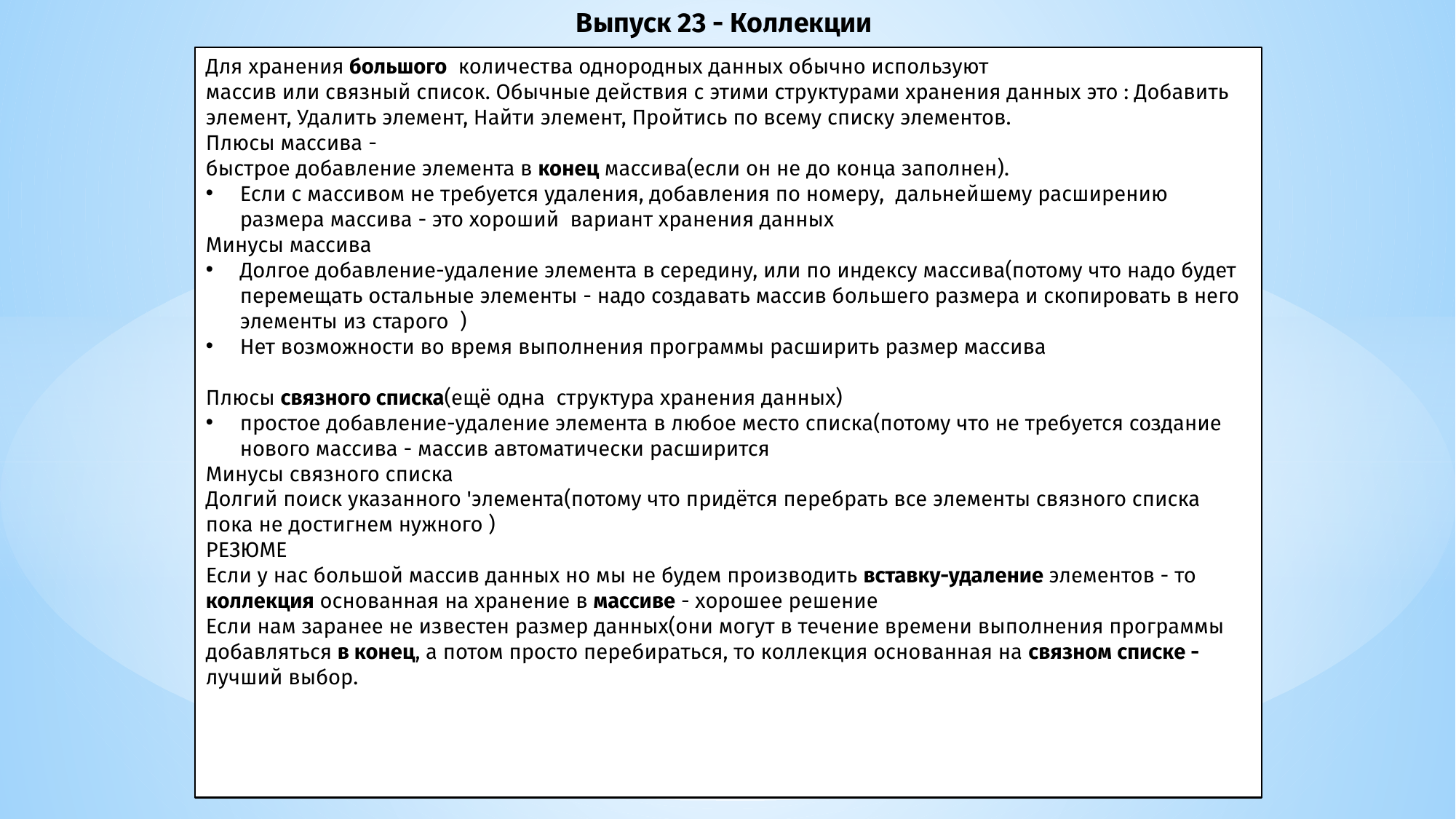

# Выпуск 23 - Коллекции

Для хранения большого  количества однородных данных обычно используют
массив или связный список. Обычные действия с этими структурами хранения данных это : Добавить элемент, Удалить элемент, Найти элемент, Пройтись по всему списку элементов.
Плюсы массива -
быстрое добавление элемента в конец массива(если он не до конца заполнен).
Если с массивом не требуется удаления, добавления по номеру,  дальнейшему расширению размера массива - это хороший  вариант хранения данных
Минусы массива
Долгое добавление-удаление элемента в середину, или по индексу массива(потому что надо будет перемещать остальные элементы - надо создавать массив большего размера и скопировать в него элементы из старого  )
Нет возможности во время выполнения программы расширить размер массива

Плюсы связного списка(ещё одна  структура хранения данных)
простое добавление-удаление элемента в любое место списка(потому что не требуется создание нового массива - массив автоматически расширится
Минусы связного списка
Долгий поиск указанного 'элемента(потому что придётся перебрать все элементы связного списка пока не достигнем нужного )
РЕЗЮМЕ
Если у нас большой массив данных но мы не будем производить вставку-удаление элементов - то коллекция основанная на хранение в массиве - хорошее решение
Если нам заранее не известен размер данных(они могут в течение времени выполнения программы добавляться в конец, а потом просто перебираться, то коллекция основанная на связном списке - лучший выбор.